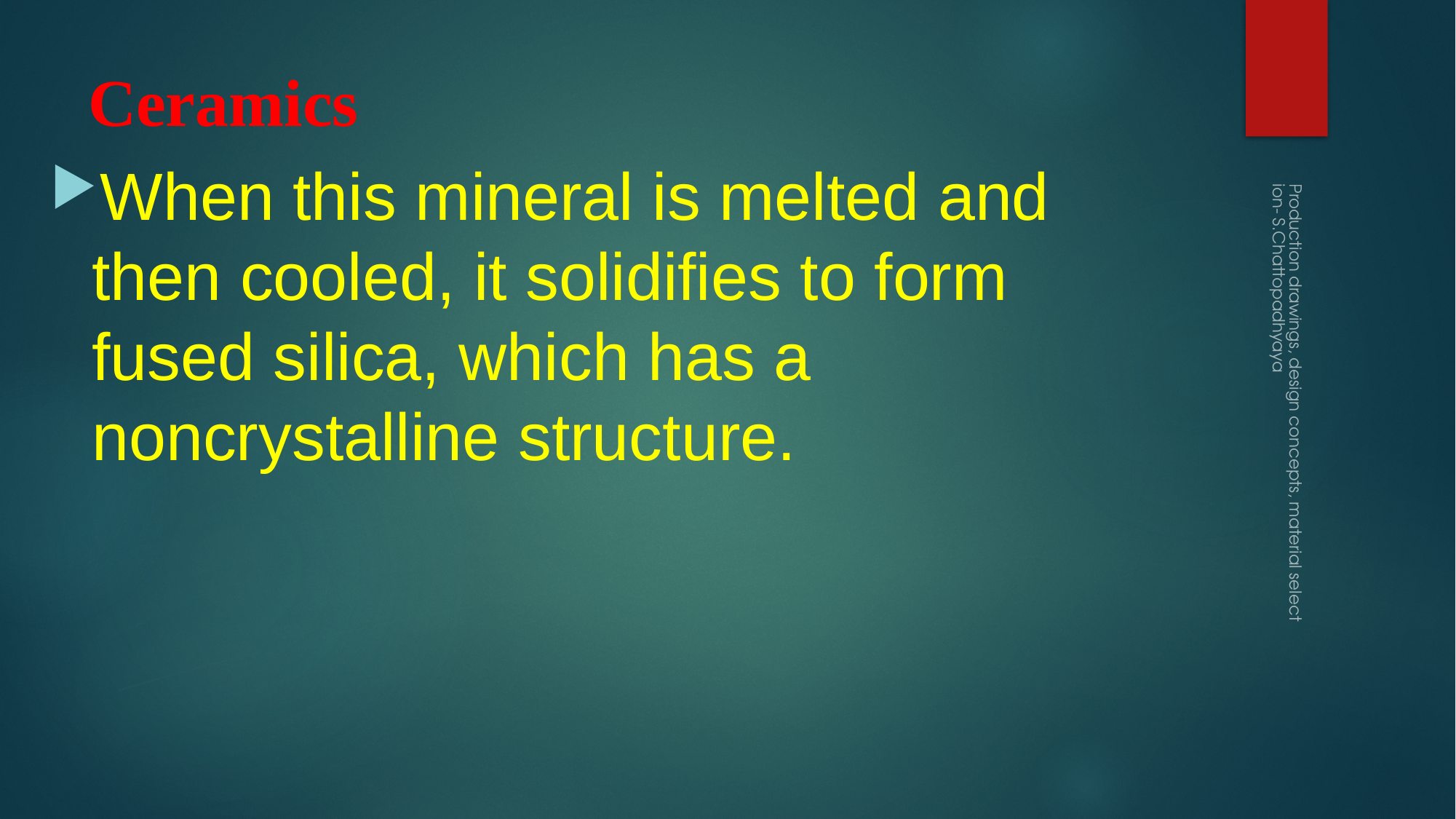

16
# Ceramics
When this mineral is melted and then cooled, it solidifies to form fused silica, which has a noncrystalline structure.

Production drawings, design concepts, material selection- S.Chattopadhyaya